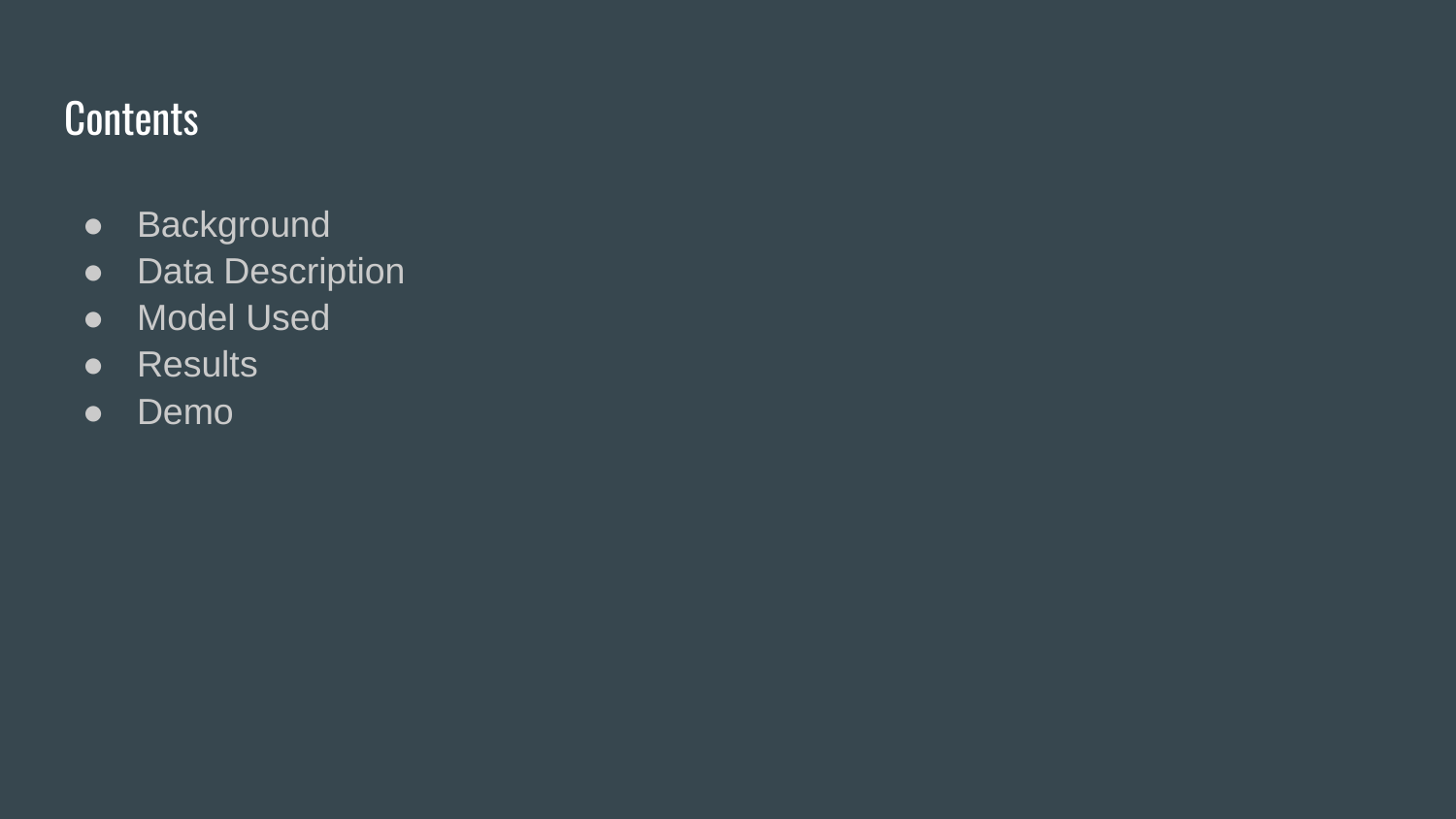

# Contents
Background
Data Description
Model Used
Results
Demo